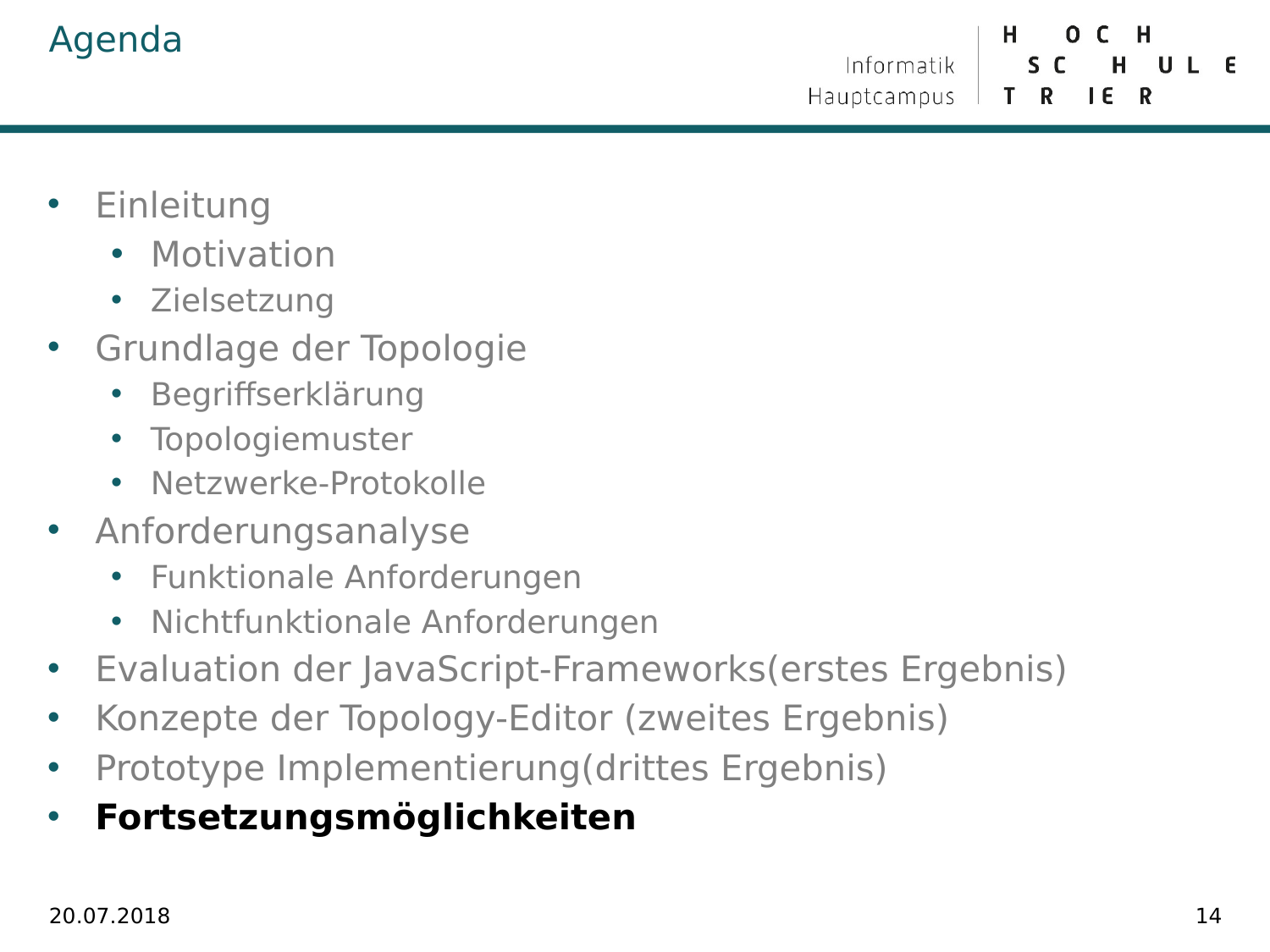

# Agenda
Einleitung
Motivation
Zielsetzung
Grundlage der Topologie
Begriffserklärung
Topologiemuster
Netzwerke-Protokolle
Anforderungsanalyse
Funktionale Anforderungen
Nichtfunktionale Anforderungen
Evaluation der JavaScript-Frameworks(erstes Ergebnis)
Konzepte der Topology-Editor (zweites Ergebnis)
Prototype Implementierung(drittes Ergebnis)
Fortsetzungsmöglichkeiten

20.07.2018

14